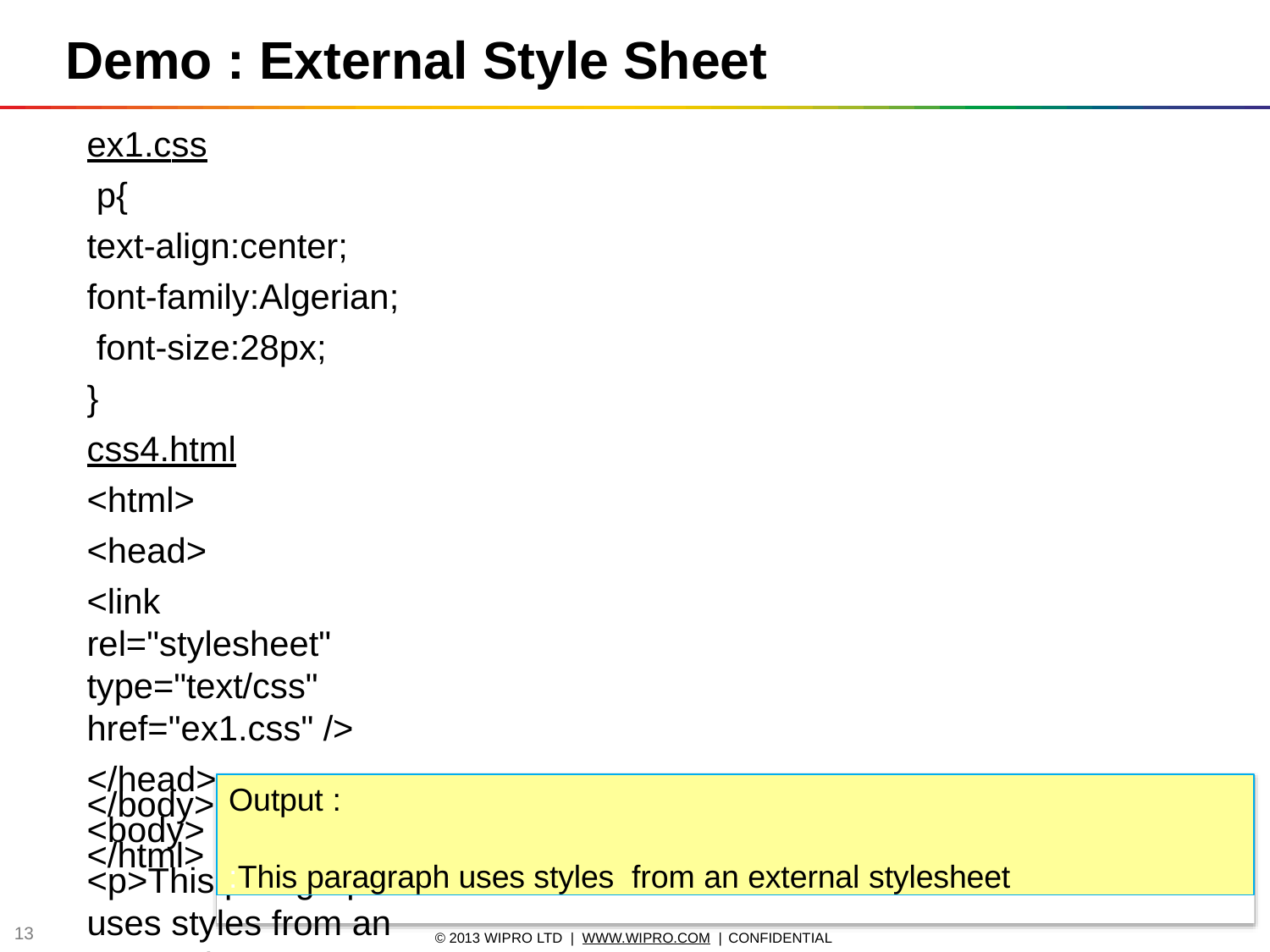

# Demo : External Style Sheet
ex1.css  p{
text-align:center;  font-family:Algerian;  font-size:28px;
}
css4.html
<html>
<head>
<link rel="stylesheet" type="text/css" href="ex1.css" />
</head>
<body>
<p>This paragraph uses styles from an external stylsheet</p>

Output :

:This paragraph uses styles  from an external stylesheet
</body>
</html>
13
© 2013 WIPRO LTD  |  WWW.WIPRO.COM  | CONFIDENTIAL